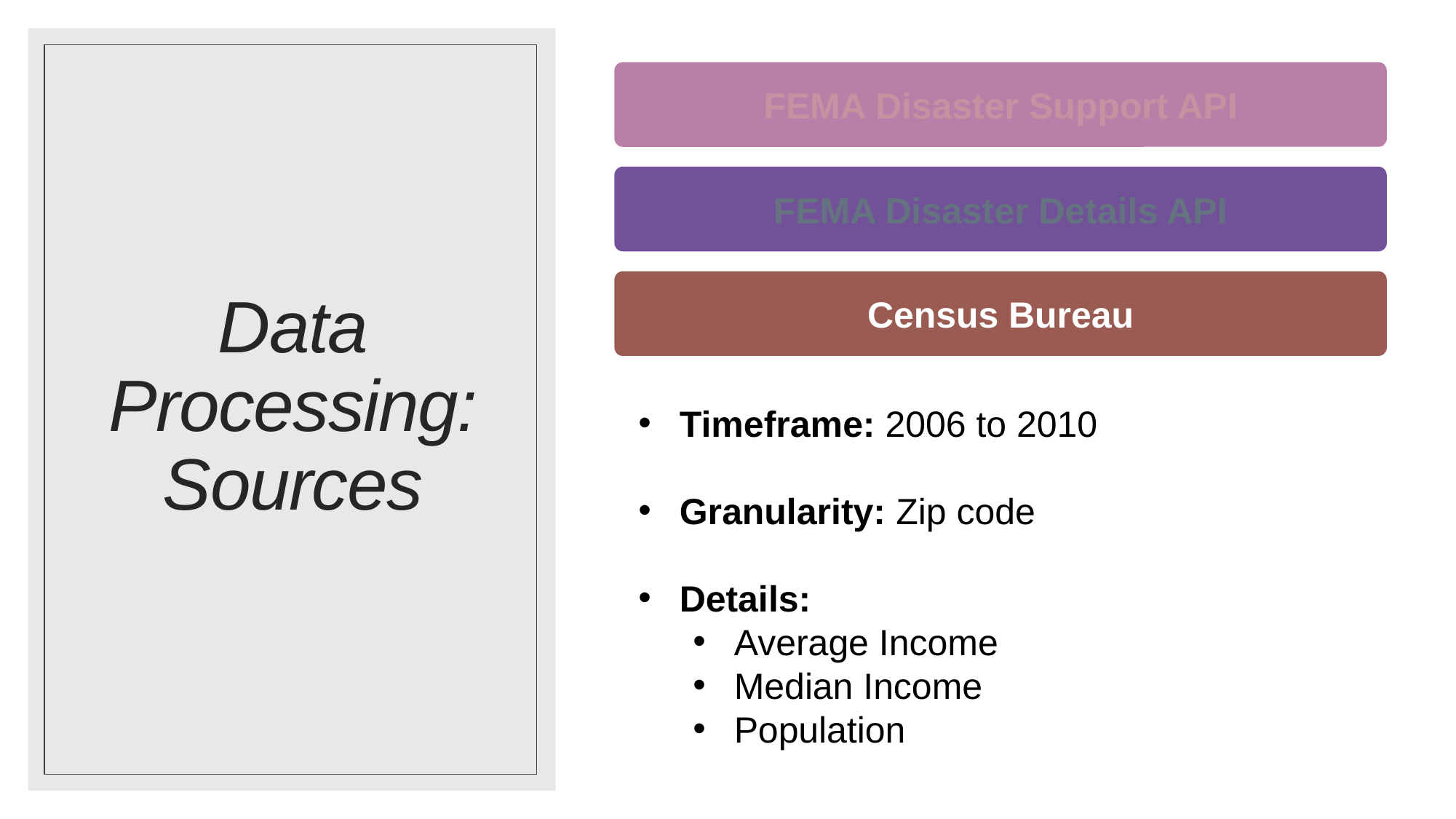

FEMA Disaster Support API
# Data Processing: Sources
FEMA Disaster Details API
Census Bureau
Timeframe: 2006 to 2010

Granularity: Zip code

Details:
Average Income
Median Income
Population